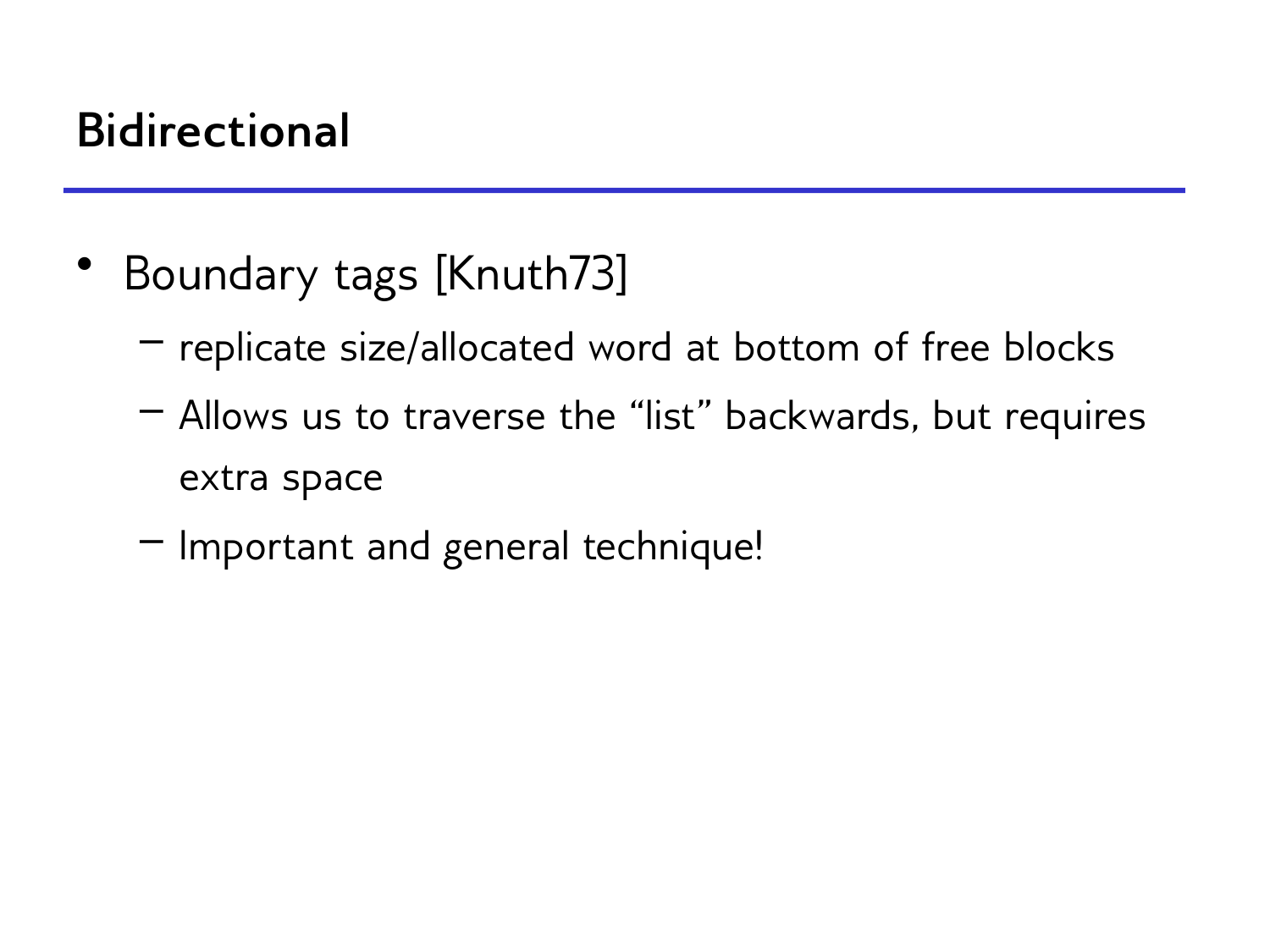

# Bidirectional
Boundary tags [Knuth73]
replicate size/allocated word at bottom of free blocks
Allows us to traverse the “list” backwards, but requires extra space
Important and general technique!
36